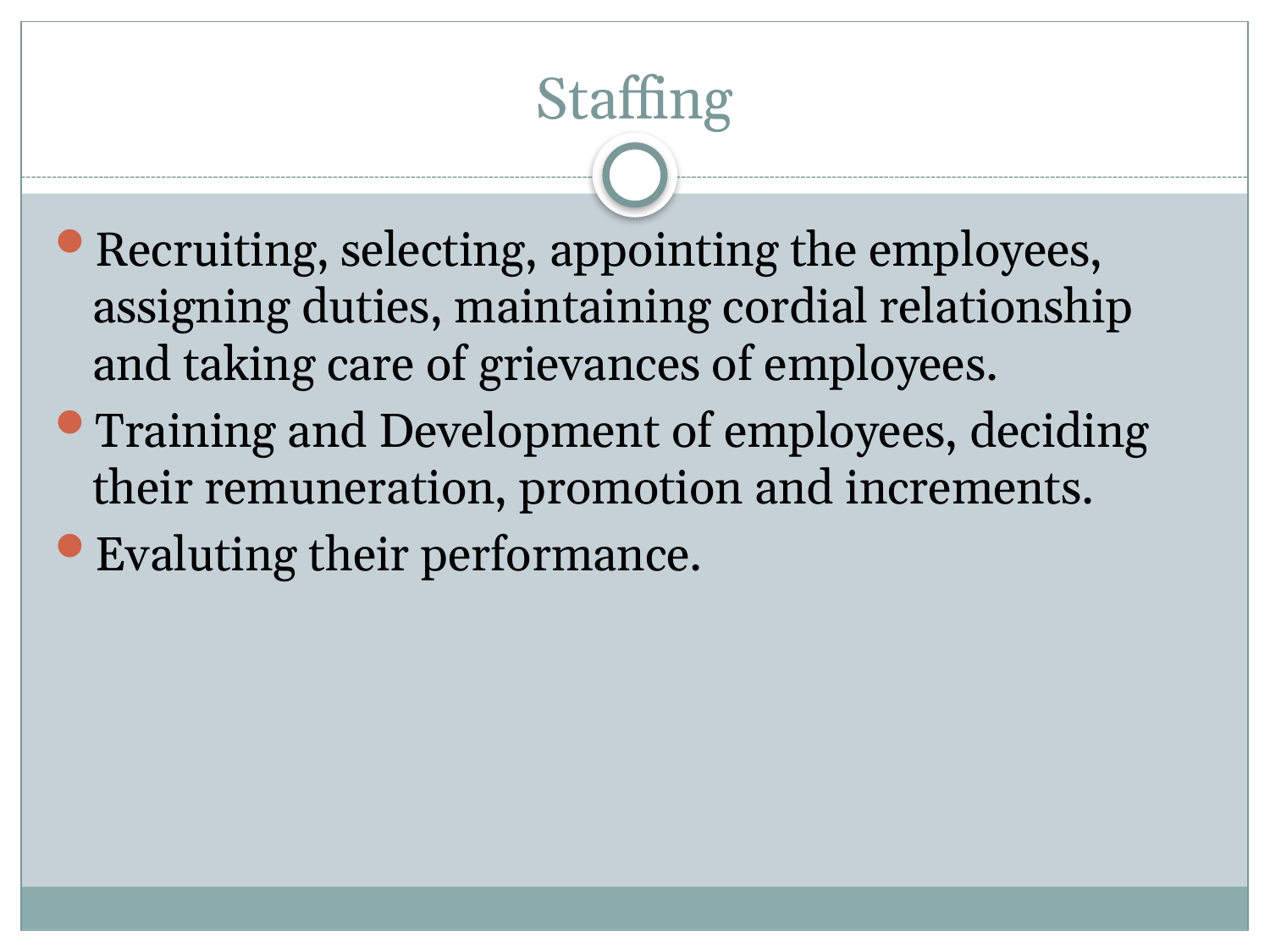

# Staffing
Recruiting, selecting, appointing the employees, assigning duties, maintaining cordial relationship and taking care of grievances of employees.
Training and Development of employees, deciding their remuneration, promotion and increments.
Evaluting their performance.